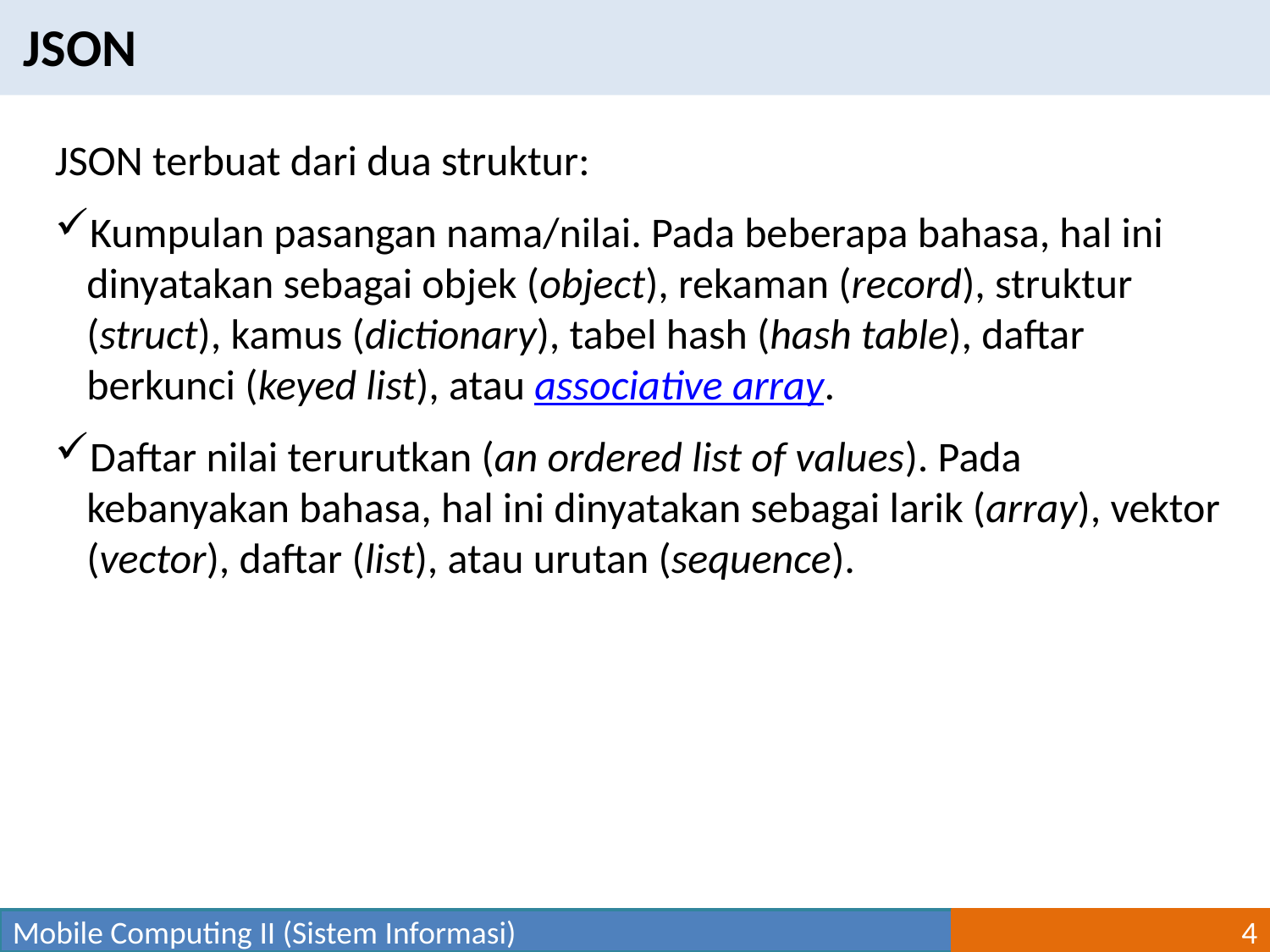

JSON
JSON terbuat dari dua struktur:
Kumpulan pasangan nama/nilai. Pada beberapa bahasa, hal ini dinyatakan sebagai objek (object), rekaman (record), struktur (struct), kamus (dictionary), tabel hash (hash table), daftar berkunci (keyed list), atau associative array.
Daftar nilai terurutkan (an ordered list of values). Pada kebanyakan bahasa, hal ini dinyatakan sebagai larik (array), vektor (vector), daftar (list), atau urutan (sequence).

Mobile Computing II (Sistem Informasi)
4